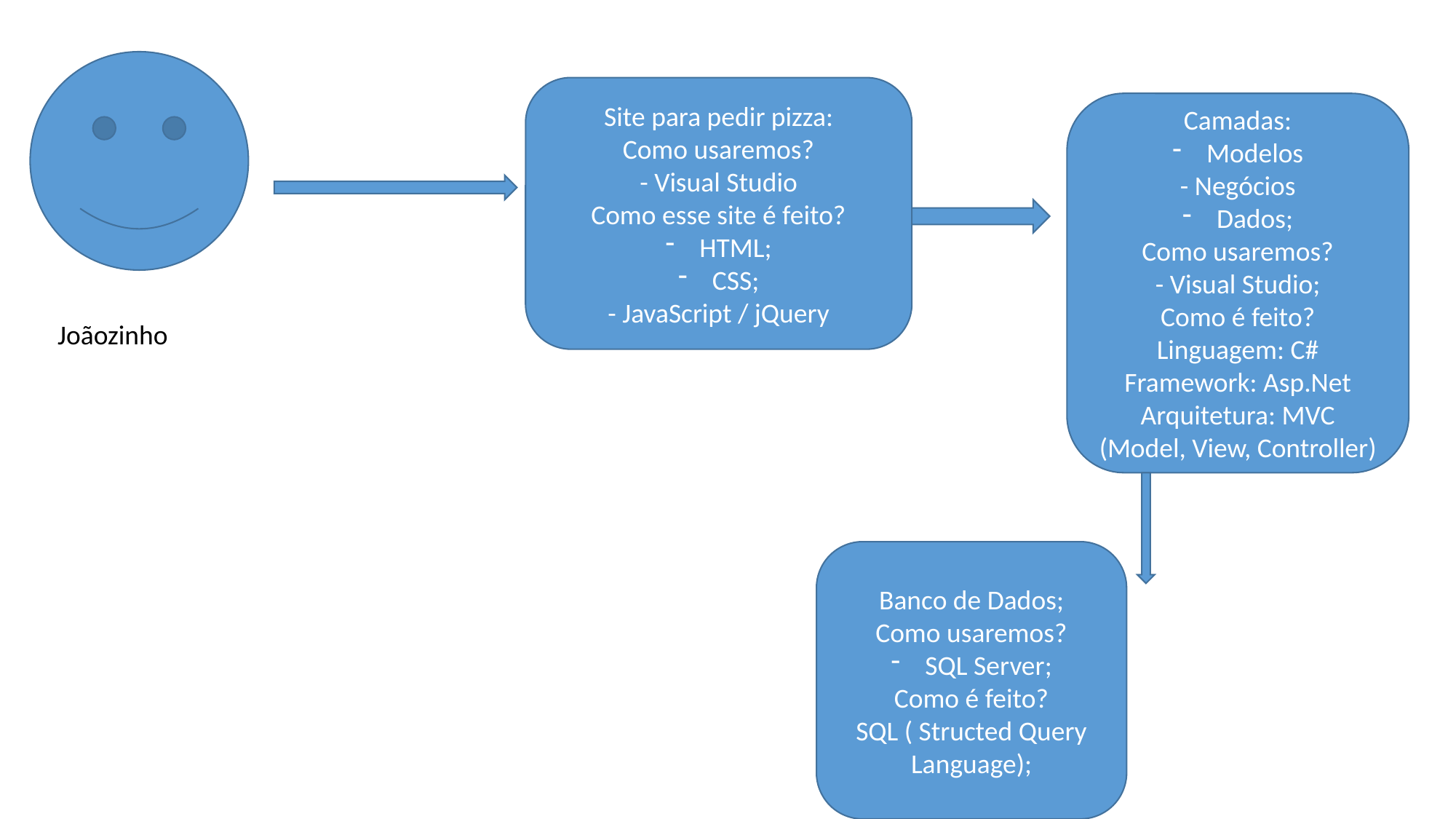

Site para pedir pizza:
Como usaremos?
- Visual Studio
Como esse site é feito?
HTML;
CSS;
- JavaScript / jQuery
Camadas:
Modelos
- Negócios
Dados;
Como usaremos?
- Visual Studio;
Como é feito?
Linguagem: C#
Framework: Asp.Net
Arquitetura: MVC (Model, View, Controller)

Joãozinho

Banco de Dados;
Como usaremos?
SQL Server;
Como é feito?
SQL ( Structed Query Language);